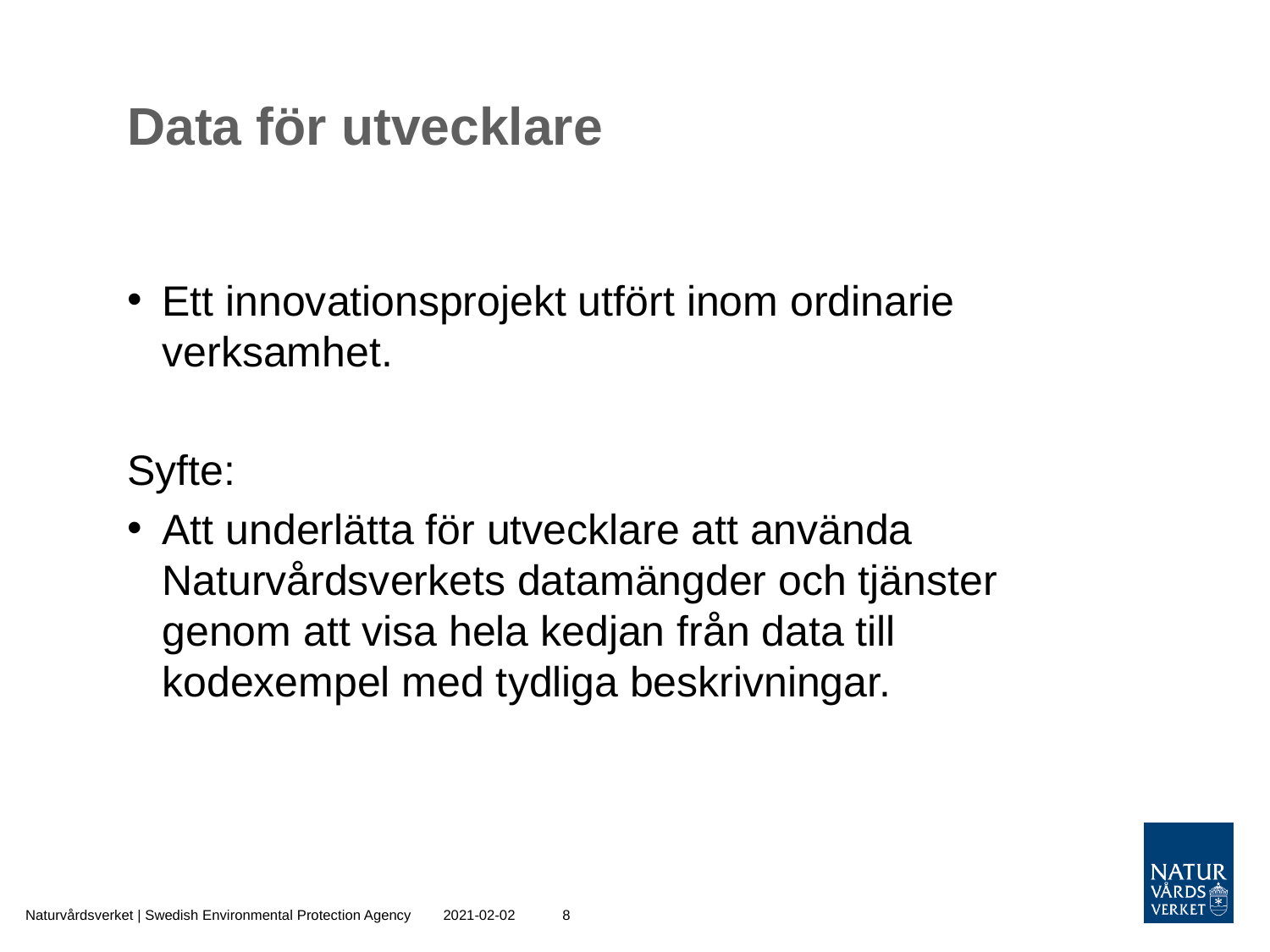

# Data för utvecklare
Ett innovationsprojekt utfört inom ordinarie verksamhet.

Syfte:
Att underlätta för utvecklare att använda Naturvårdsverkets datamängder och tjänster genom att visa hela kedjan från data till kodexempel med tydliga beskrivningar.
Naturvårdsverket | Swedish Environmental Protection Agency
2021-02-02
8